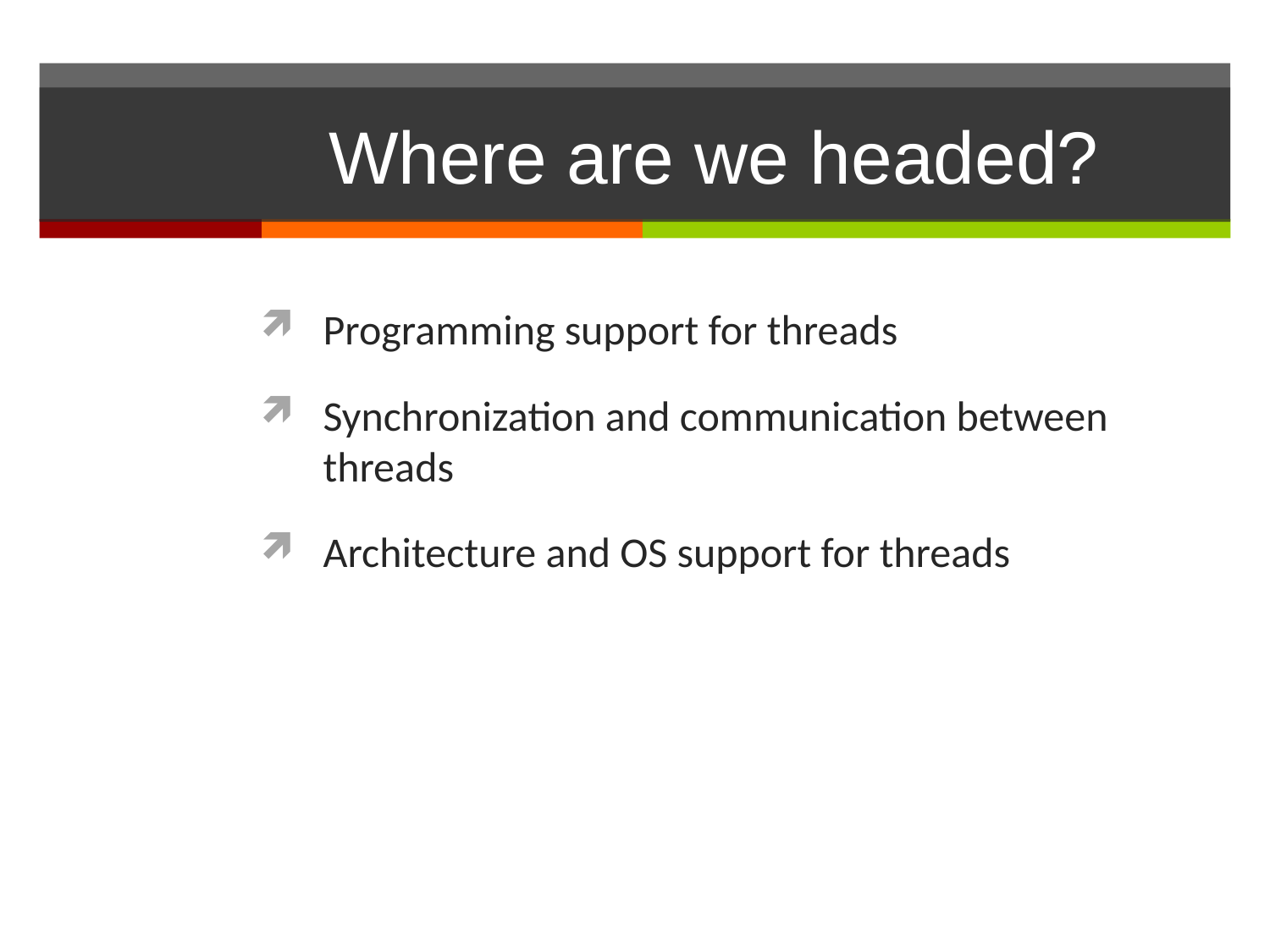

# Where are we headed?
Programming support for threads
Synchronization and communication between threads
Architecture and OS support for threads